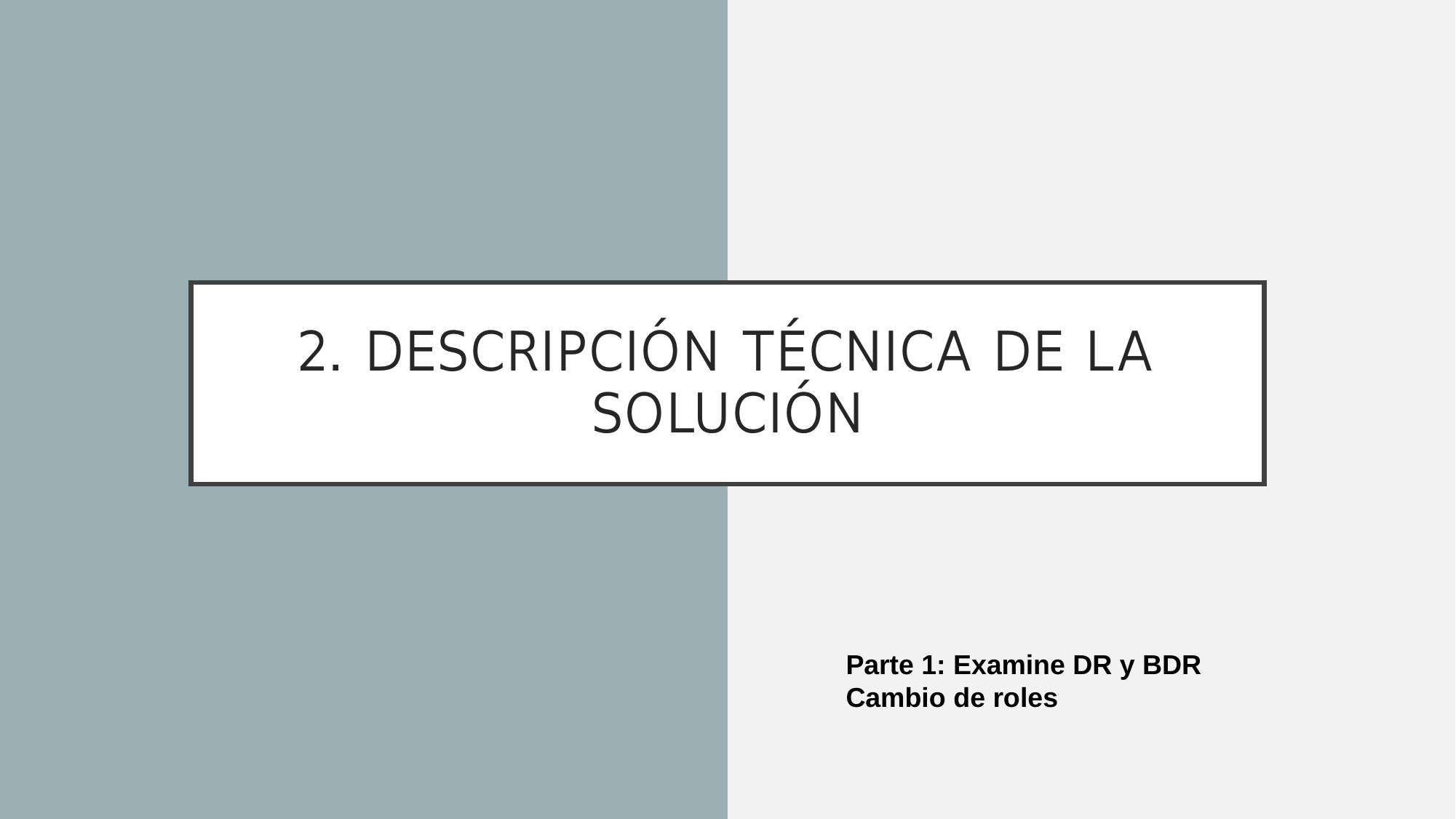

# 2. Descripción Técnica de la solución
Parte 1: Examine DR y BDR Cambio de roles